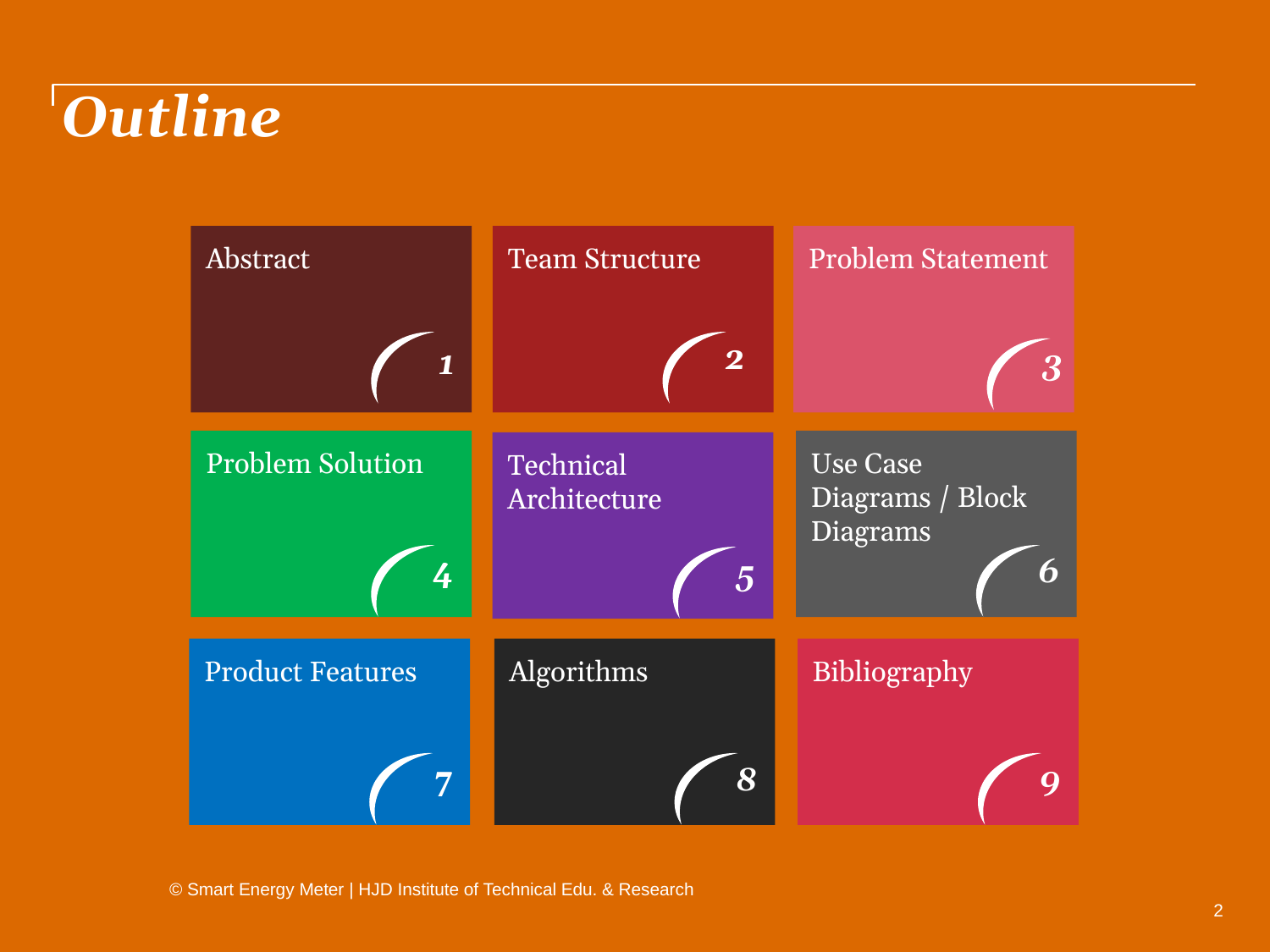

# Outline
Abstract
Team Structure
Problem Statement

2

1
3
Problem Solution

4
Use Case Diagrams / Block Diagrams
Technical Architecture

6
5
Product Features
Algorithms
Bibliography

7
8
9
© Smart Energy Meter | HJD Institute of Technical Edu. & Research